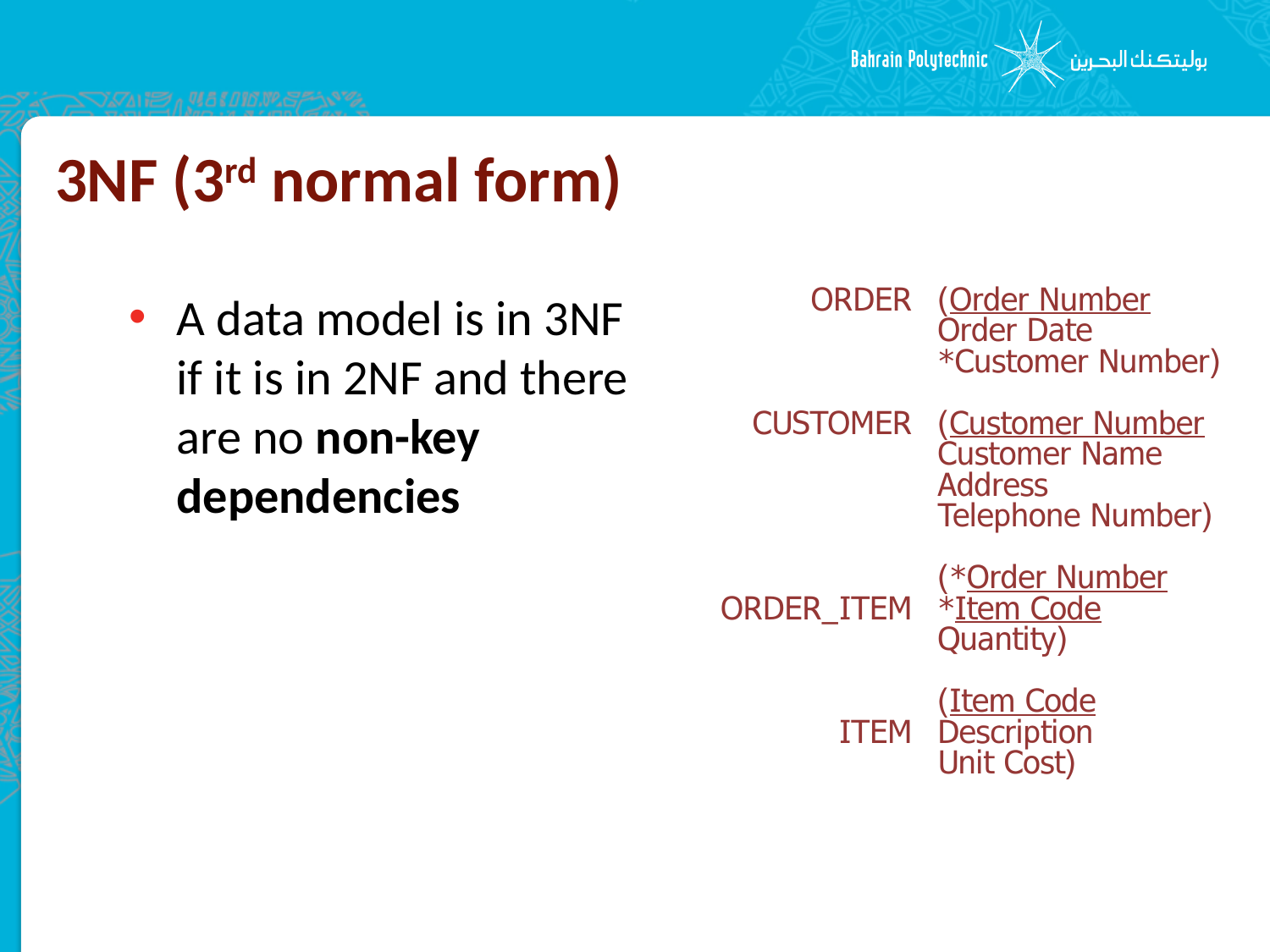

# 3NF (3rd normal form)
A data model is in 3NF if it is in 2NF and there are no non-key dependencies
| ORDER CUSTOMER ORDER\_ITEM ITEM | (Order Number Order Date \*Customer Number) (Customer Number Customer Name Address Telephone Number) (\*Order Number \*Item Code Quantity) (Item Code Description Unit Cost) |
| --- | --- |